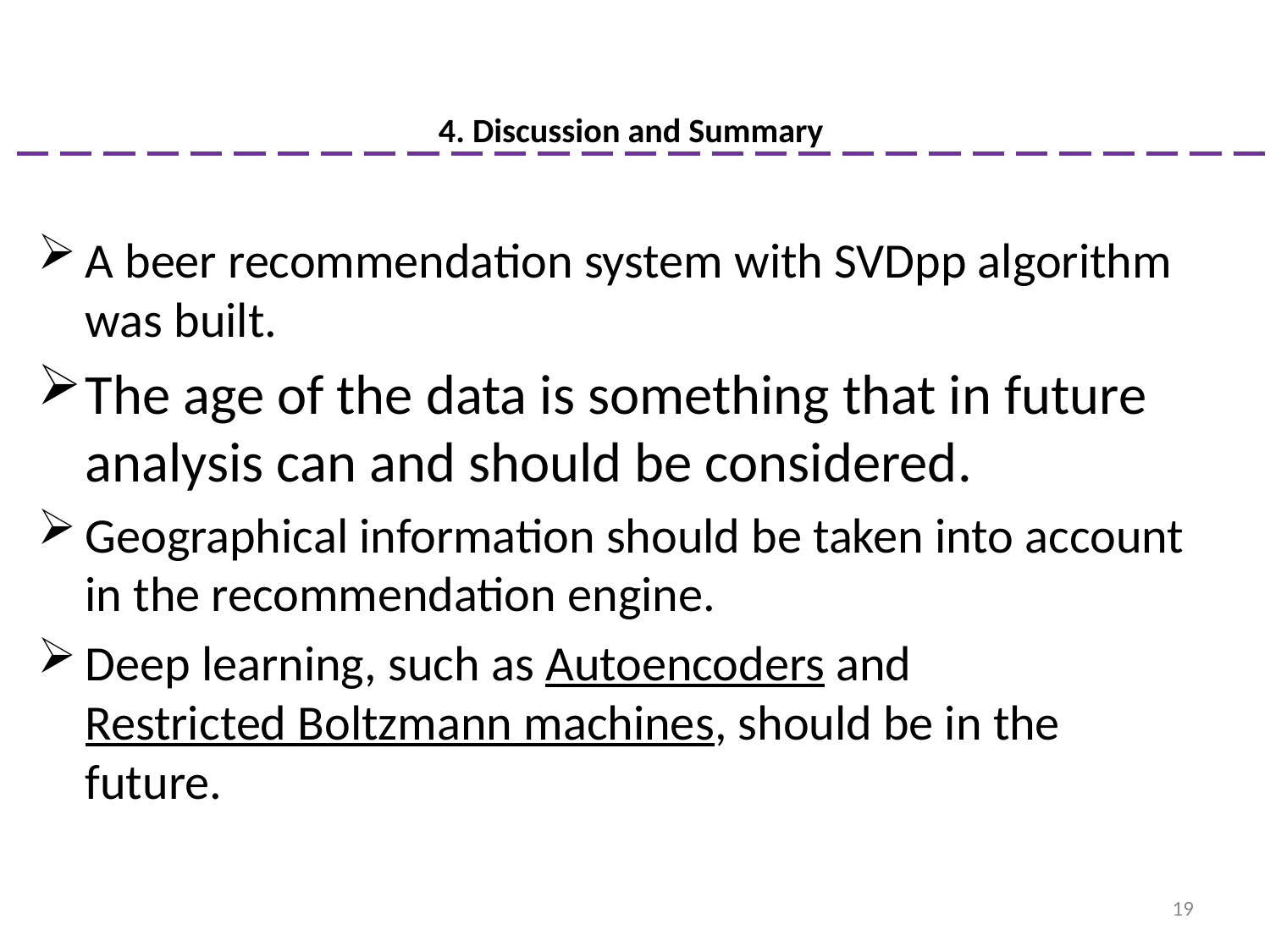

# 4. Discussion and Summary
A beer recommendation system with SVDpp algorithm was built.
The age of the data is something that in future analysis can and should be considered.
Geographical information should be taken into account in the recommendation engine.
Deep learning, such as Autoencoders and Restricted Boltzmann machines, should be in the future.

19